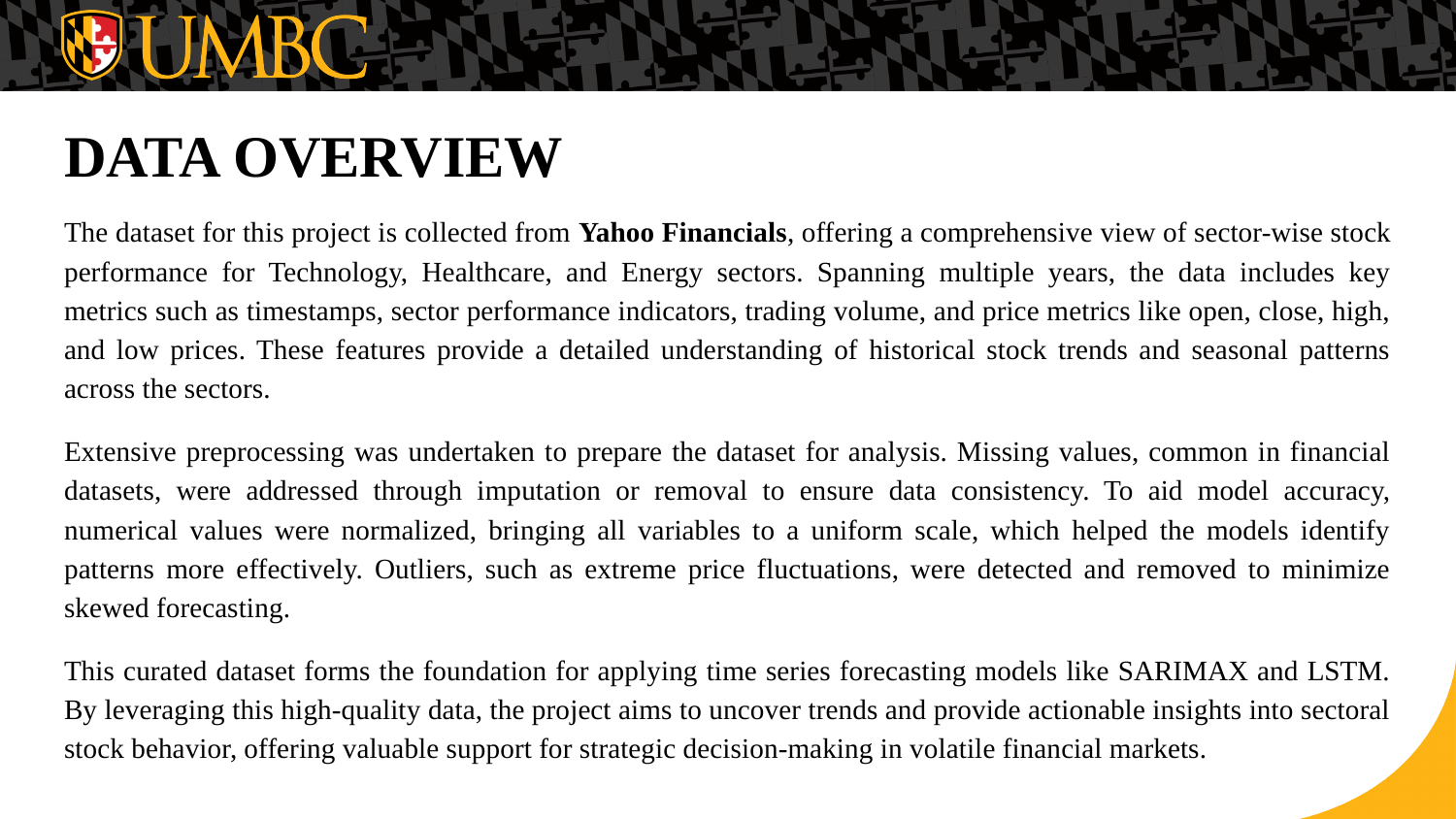

# DATA OVERVIEW
The dataset for this project is collected from Yahoo Financials, offering a comprehensive view of sector-wise stock performance for Technology, Healthcare, and Energy sectors. Spanning multiple years, the data includes key metrics such as timestamps, sector performance indicators, trading volume, and price metrics like open, close, high, and low prices. These features provide a detailed understanding of historical stock trends and seasonal patterns across the sectors.
Extensive preprocessing was undertaken to prepare the dataset for analysis. Missing values, common in financial datasets, were addressed through imputation or removal to ensure data consistency. To aid model accuracy, numerical values were normalized, bringing all variables to a uniform scale, which helped the models identify patterns more effectively. Outliers, such as extreme price fluctuations, were detected and removed to minimize skewed forecasting.
This curated dataset forms the foundation for applying time series forecasting models like SARIMAX and LSTM. By leveraging this high-quality data, the project aims to uncover trends and provide actionable insights into sectoral stock behavior, offering valuable support for strategic decision-making in volatile financial markets.